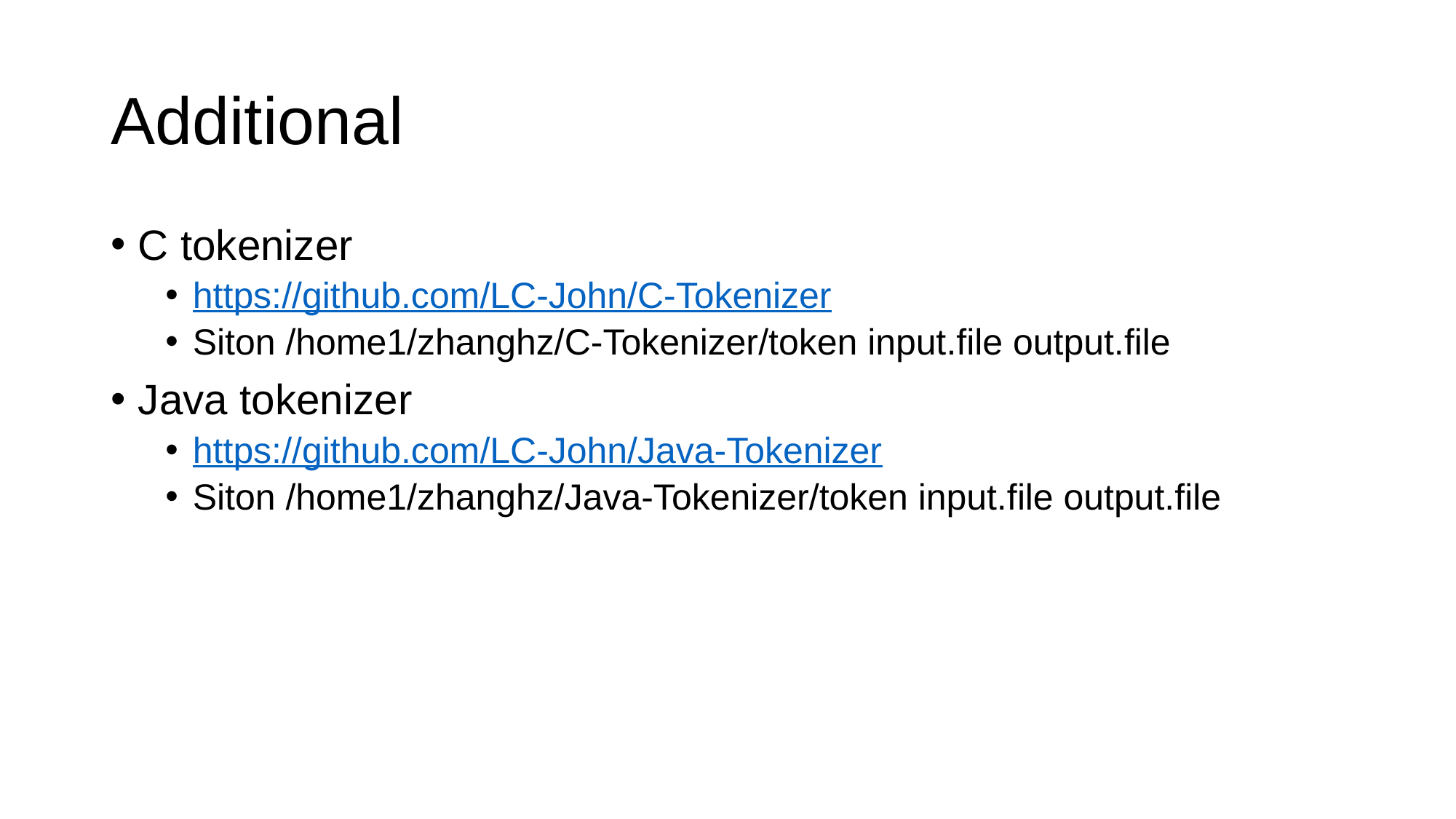

# Additional
C tokenizer
https://github.com/LC-John/C-Tokenizer
Siton /home1/zhanghz/C-Tokenizer/token input.file output.file
Java tokenizer
https://github.com/LC-John/Java-Tokenizer
Siton /home1/zhanghz/Java-Tokenizer/token input.file output.file